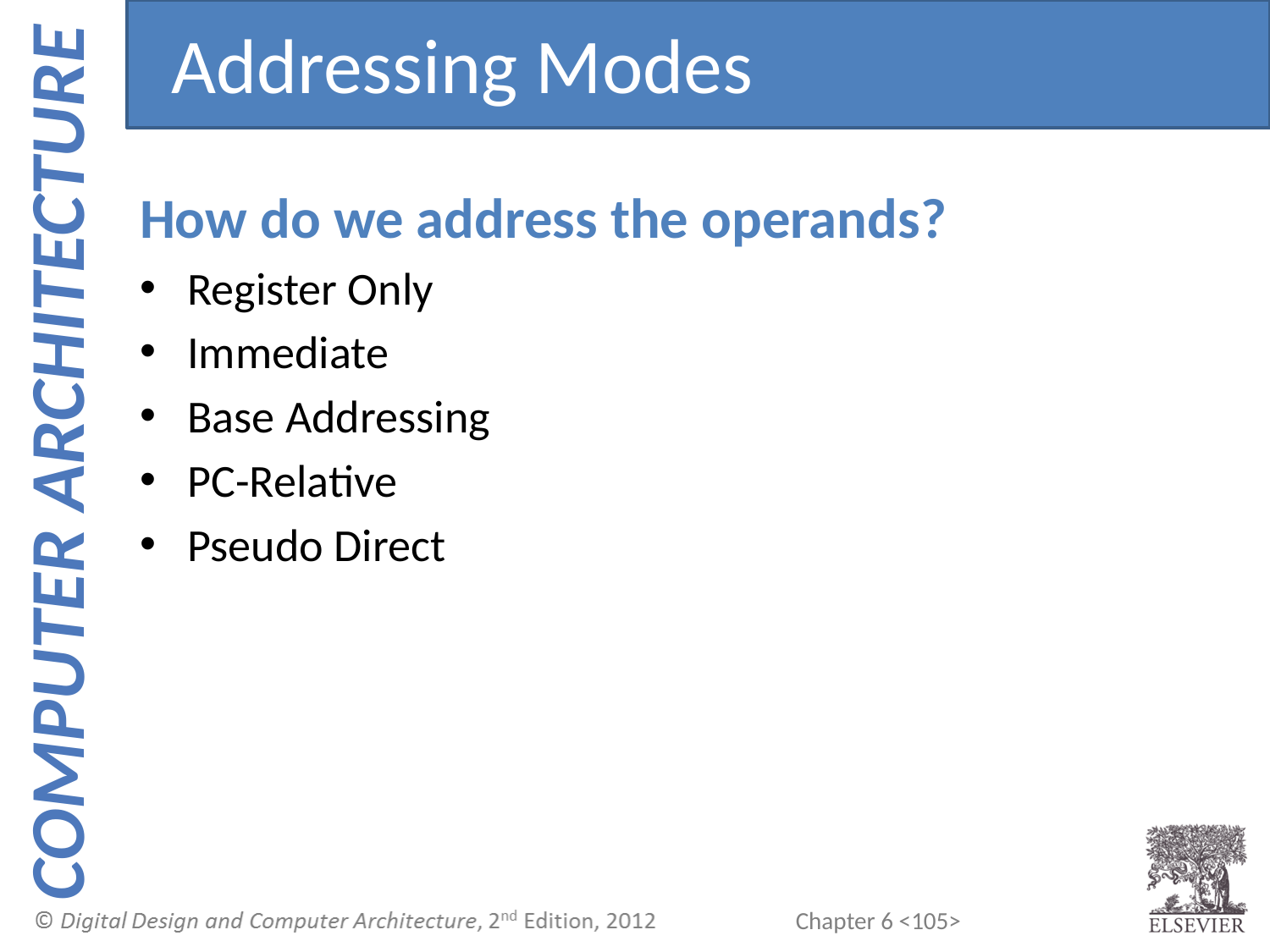

Addressing Modes

How do we address the operands?
Register Only
Immediate
Base Addressing
PC-Relative
Pseudo Direct